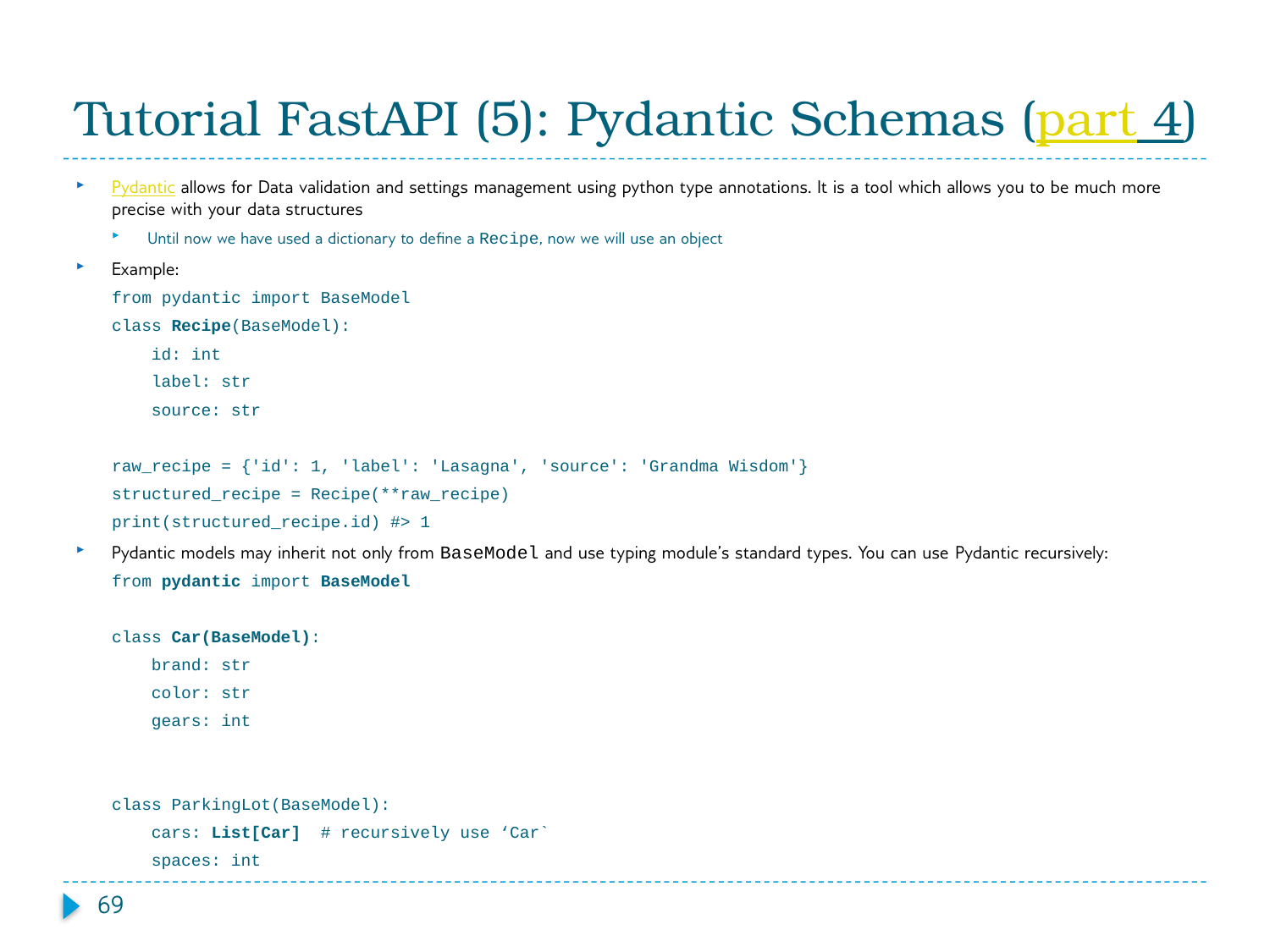

# Tutorial FastAPI (5): Pydantic Schemas (part 4)
Pydantic allows for Data validation and settings management using python type annotations. It is a tool which allows you to be much more precise with your data structures
Until now we have used a dictionary to define a Recipe, now we will use an object
Example:
from pydantic import BaseModel
class Recipe(BaseModel):
    id: int
    label: str
    source: str

raw_recipe = {'id': 1, 'label': 'Lasagna', 'source': 'Grandma Wisdom'}
structured_recipe = Recipe(**raw_recipe)
print(structured_recipe.id) #> 1
Pydantic models may inherit not only from BaseModel and use typing module’s standard types. You can use Pydantic recursively:
from pydantic import BaseModel

class Car(BaseModel):
    brand: str
    color: str
    gears: int

class ParkingLot(BaseModel):
    cars: List[Car]  # recursively use ‘Car`
    spaces: int
69